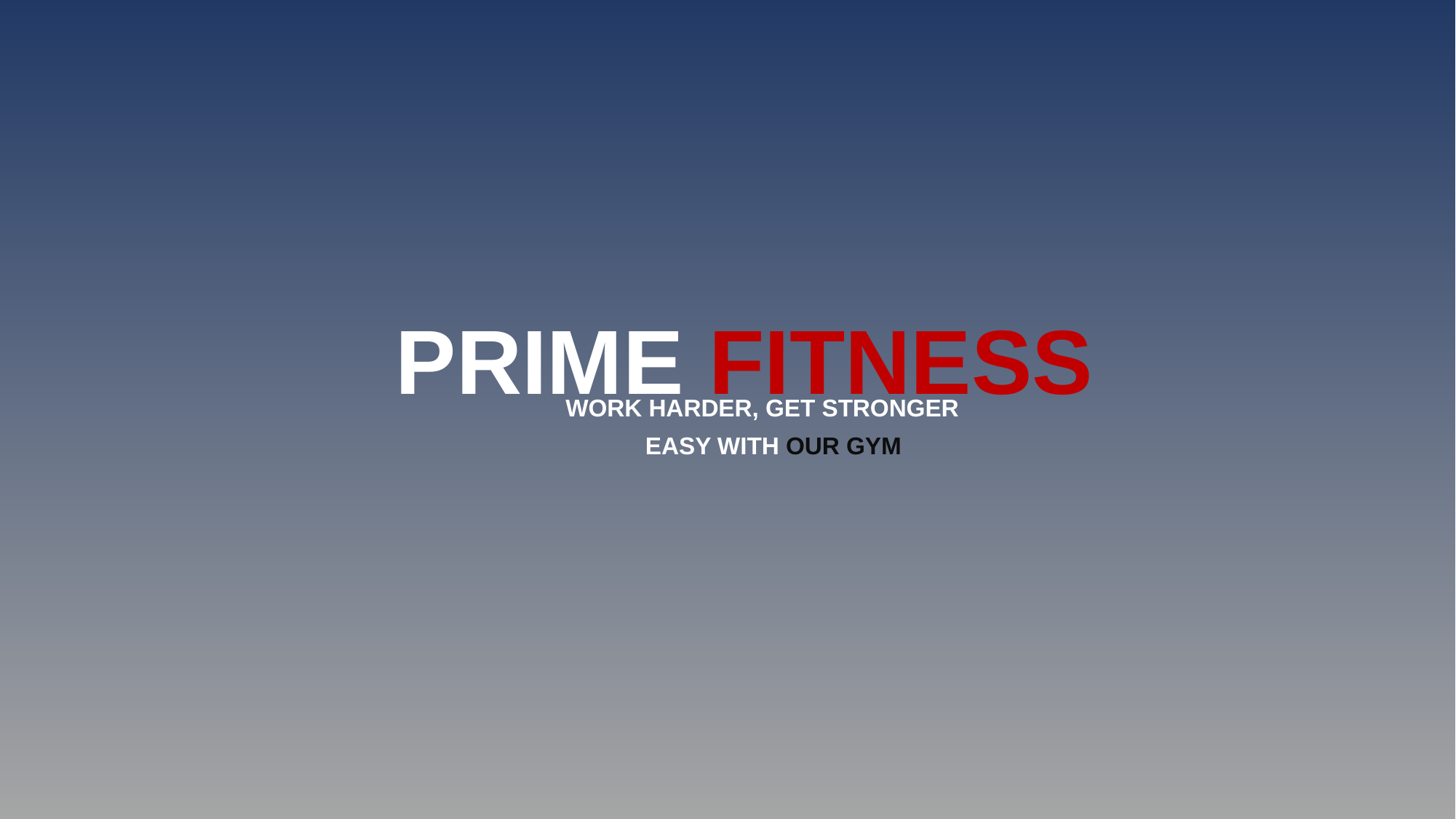

# PRIME FITNESS
WORK HARDER, GET STRONGER
EASY WITH OUR GYM